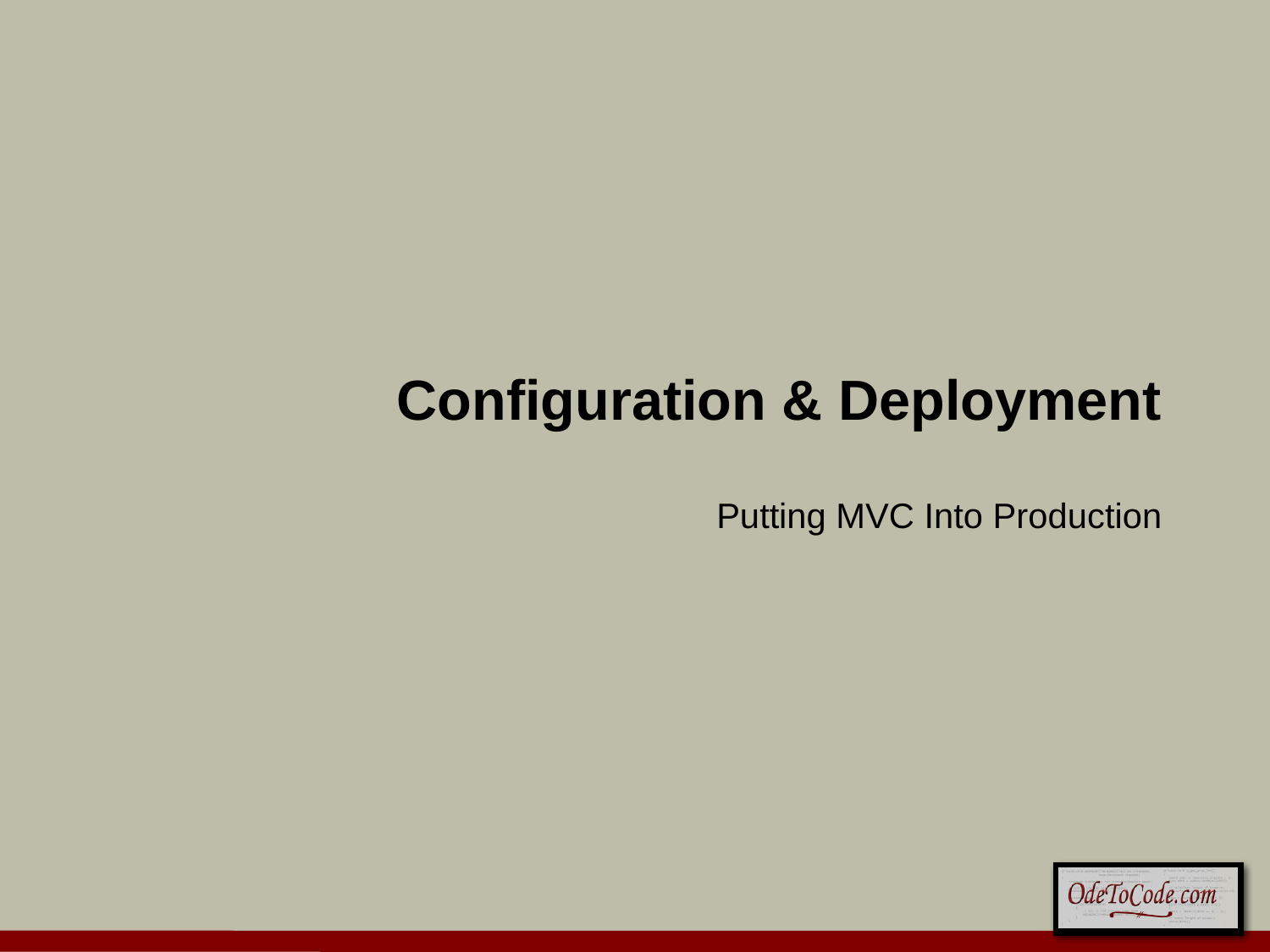

# Configuration & Deployment
Putting MVC Into Production